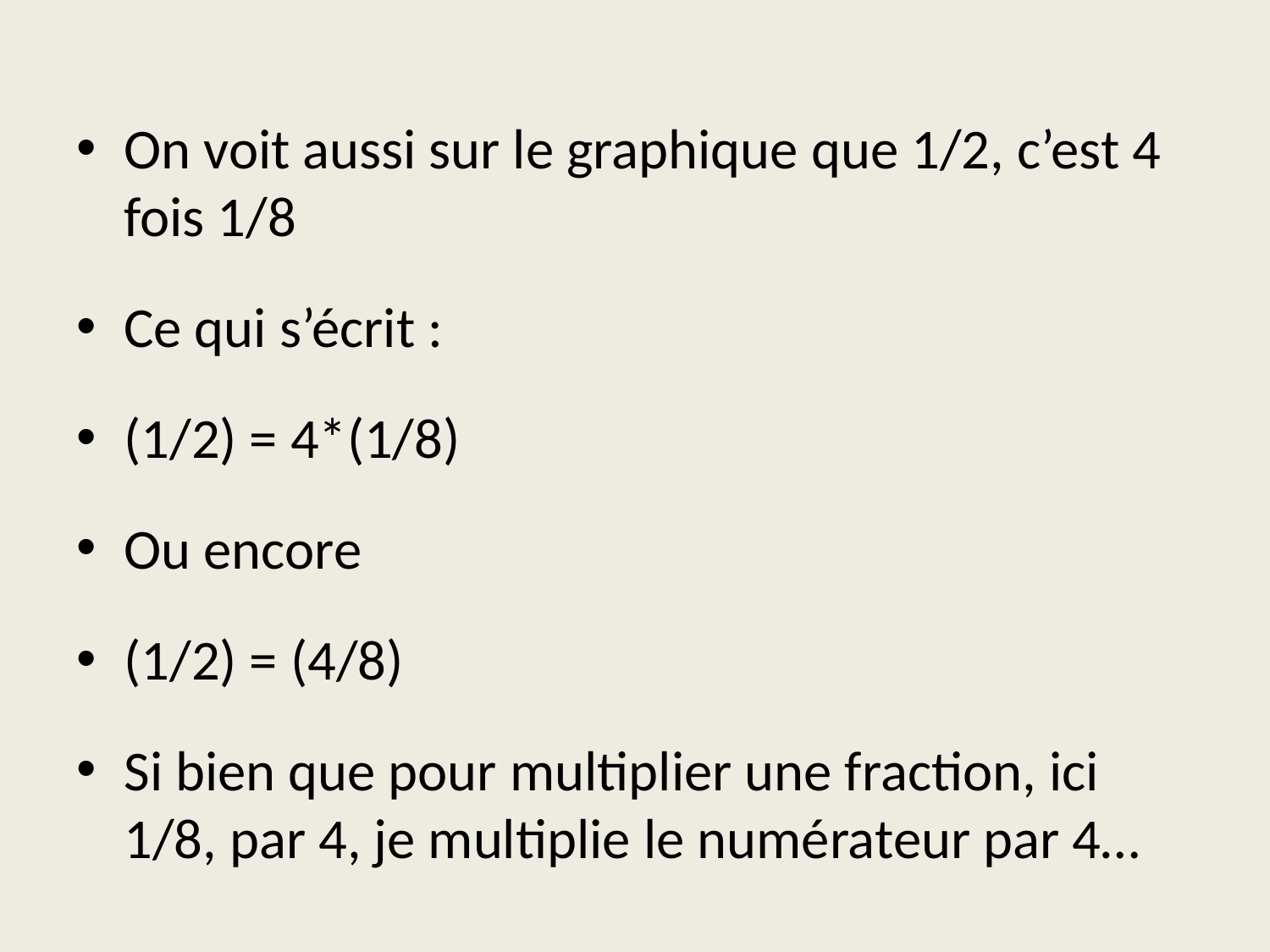

On voit aussi sur le graphique que 1/2, c’est 4 fois 1/8
Ce qui s’écrit :
(1/2) = 4*(1/8)
Ou encore
(1/2) = (4/8)
Si bien que pour multiplier une fraction, ici 1/8, par 4, je multiplie le numérateur par 4…